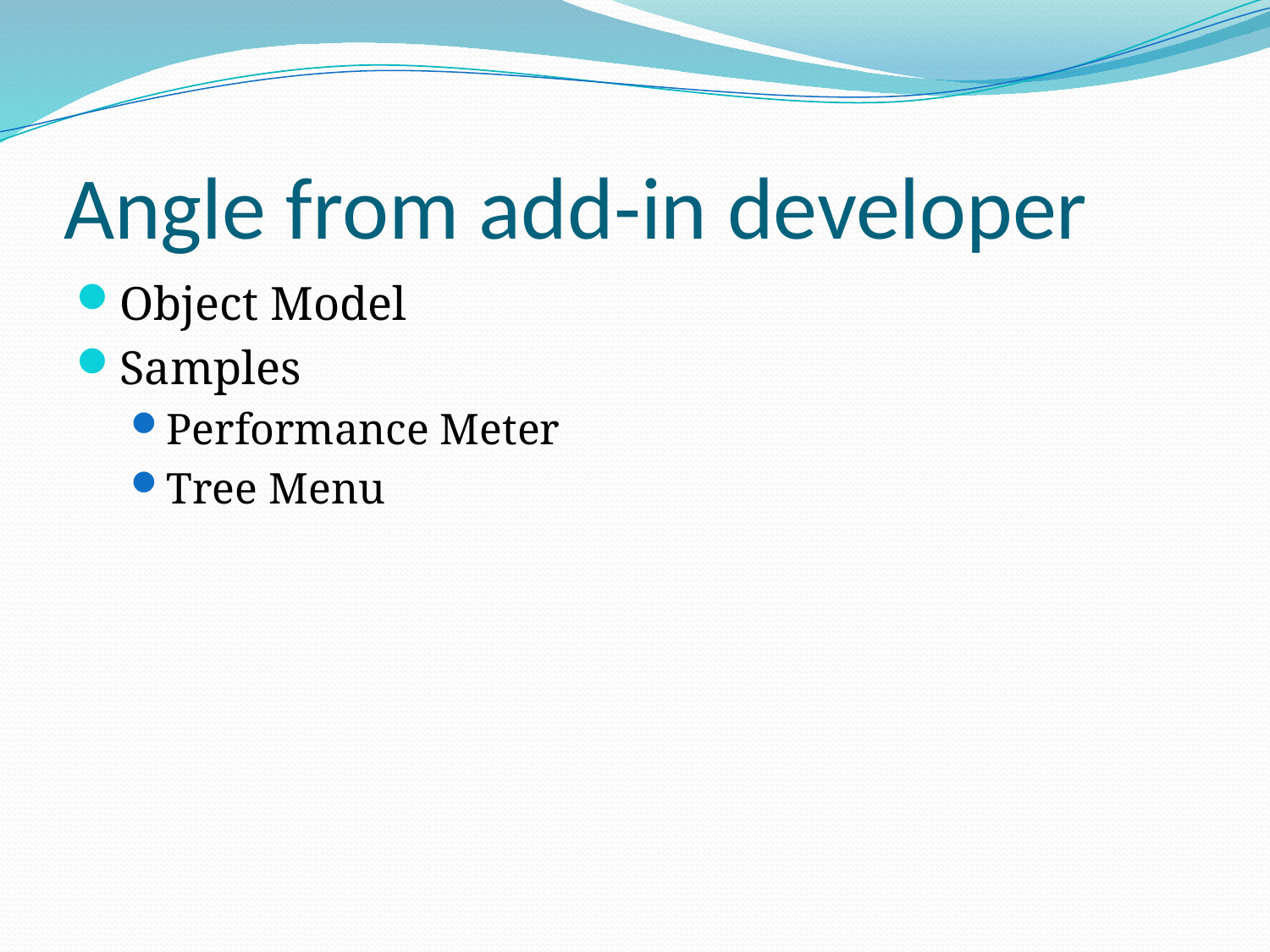

# Angle from add-in developer
Object Model
Samples
Performance Meter
Tree Menu